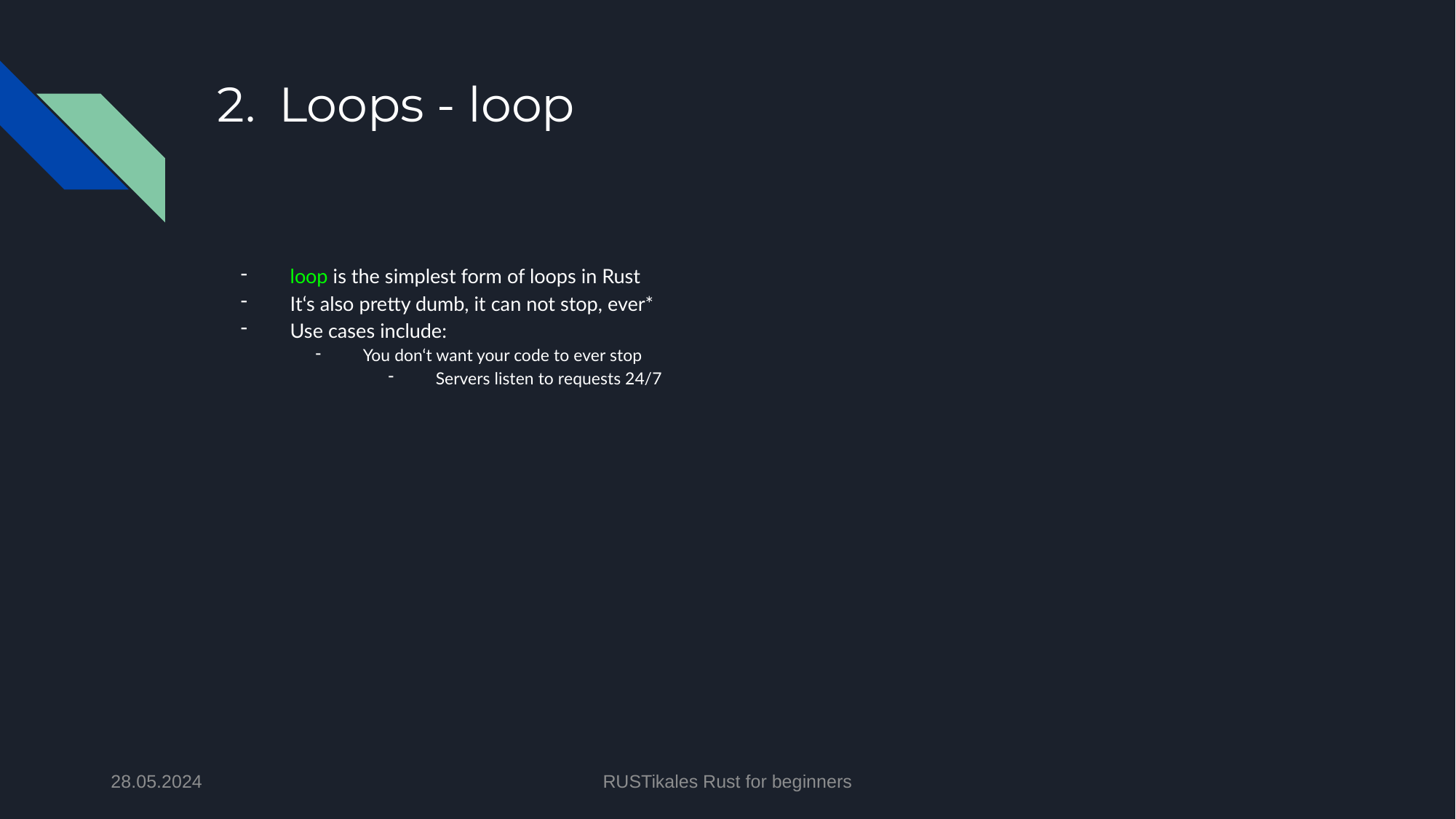

# Loops - loop
loop is the simplest form of loops in Rust
It‘s also pretty dumb, it can not stop, ever*
Use cases include:
You don‘t want your code to ever stop
Servers listen to requests 24/7
28.05.2024
RUSTikales Rust for beginners